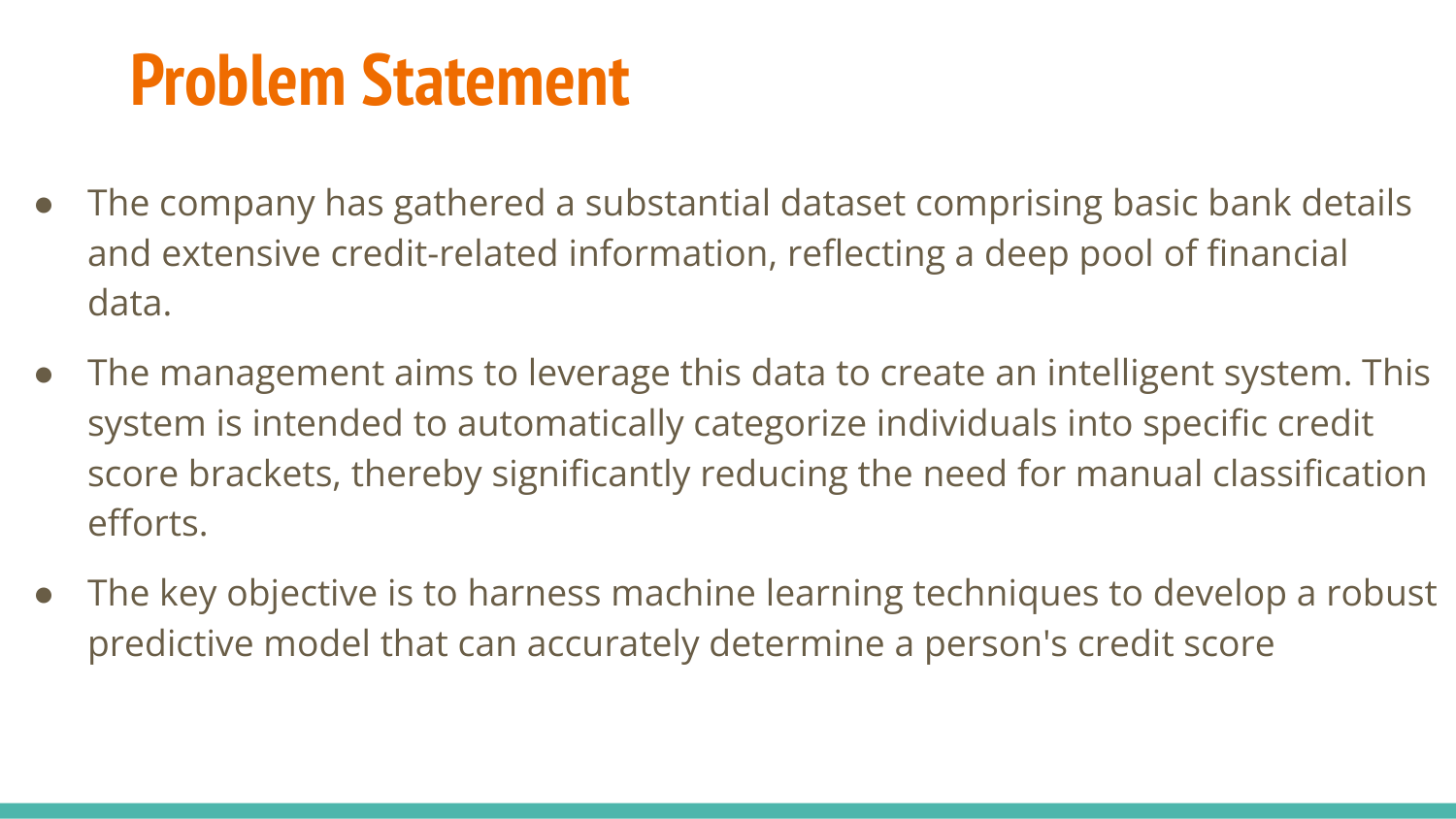

# Problem Statement
The company has gathered a substantial dataset comprising basic bank details and extensive credit-related information, reflecting a deep pool of financial data.
The management aims to leverage this data to create an intelligent system. This system is intended to automatically categorize individuals into specific credit score brackets, thereby significantly reducing the need for manual classification efforts.
The key objective is to harness machine learning techniques to develop a robust predictive model that can accurately determine a person's credit score